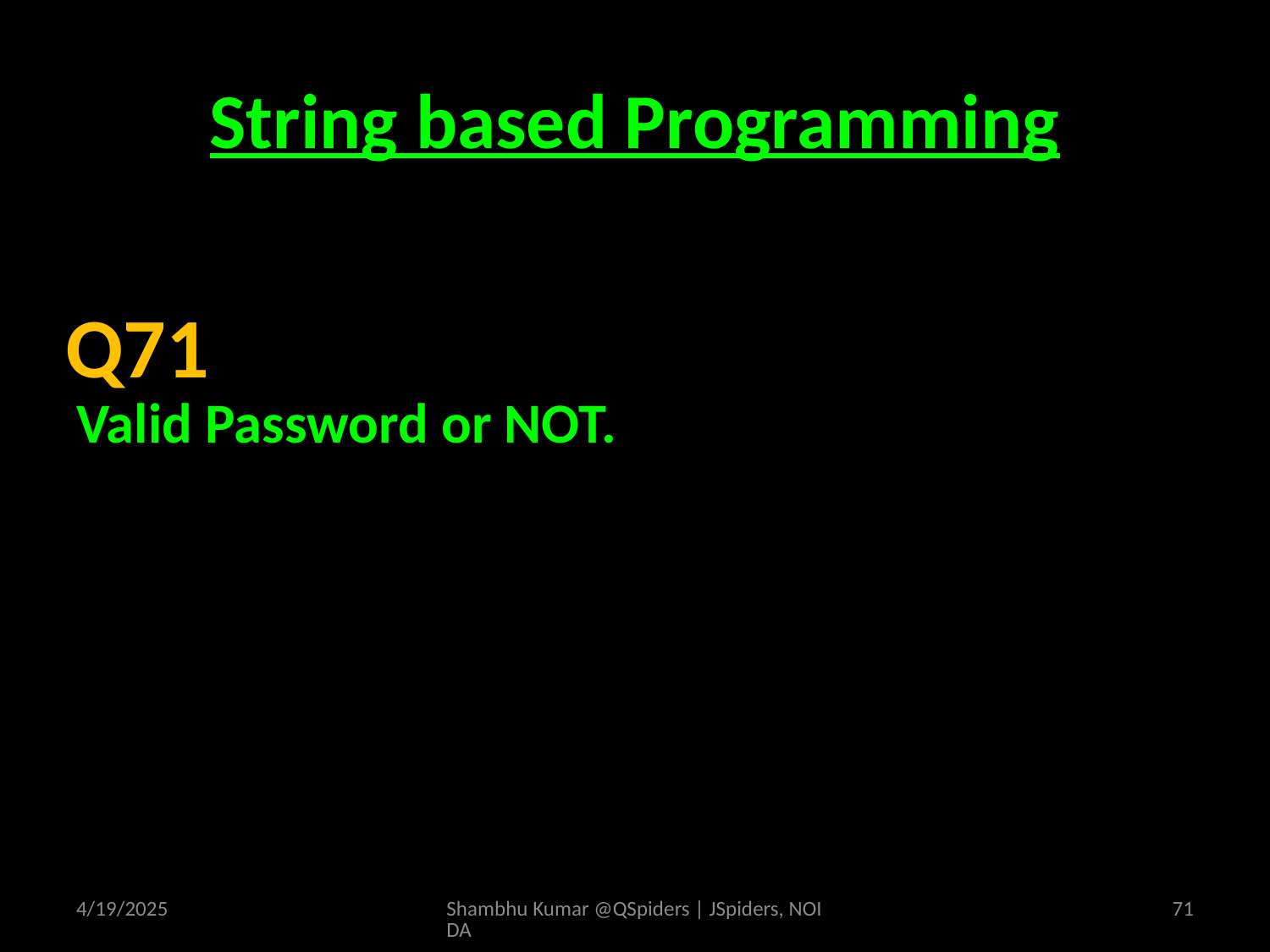

# String based Programming

Valid Password or NOT.
Q71
4/19/2025
Shambhu Kumar @QSpiders | JSpiders, NOIDA
71